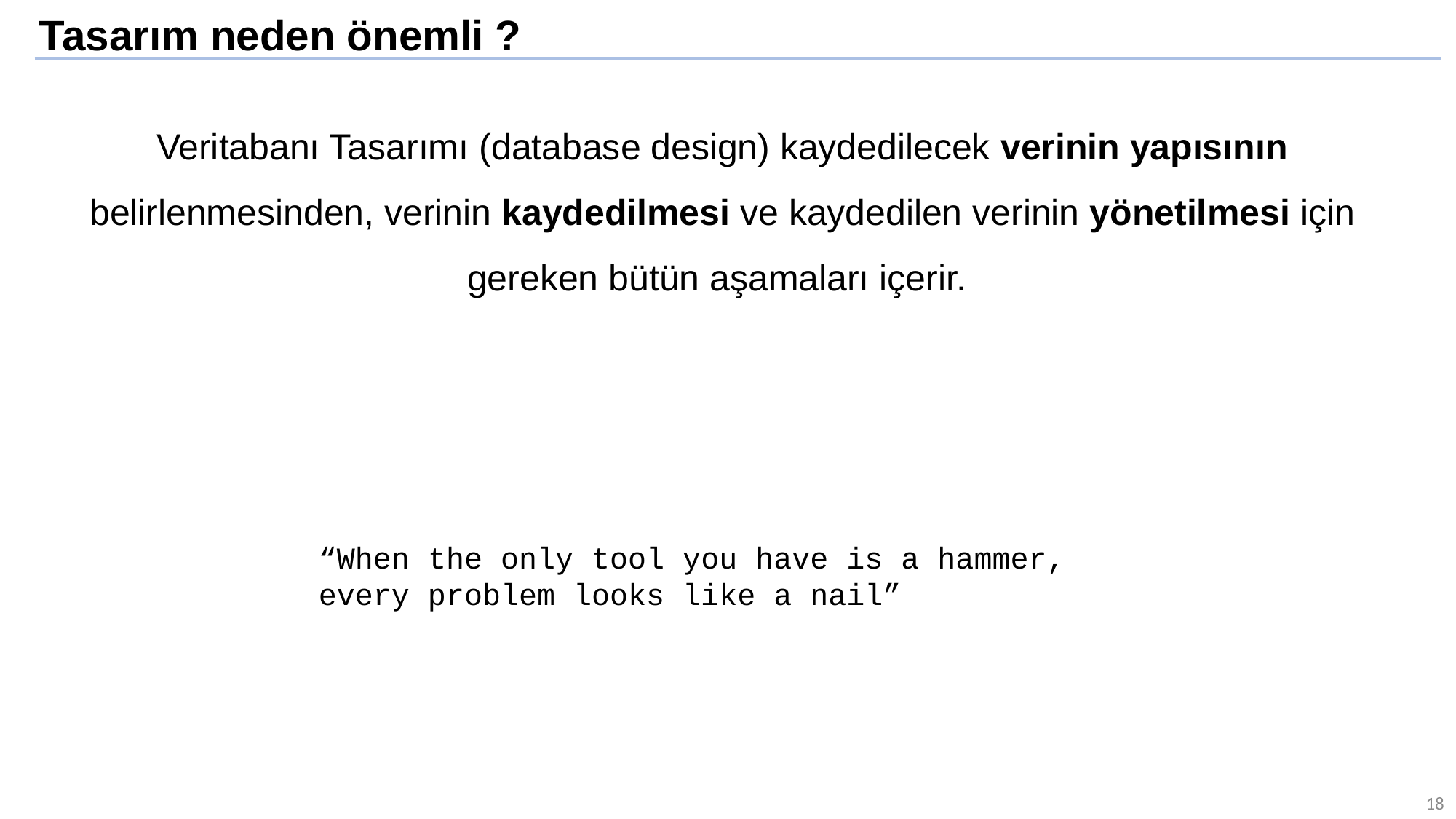

Tasarım neden önemli ?
Veritabanı Tasarımı (database design) kaydedilecek verinin yapısının belirlenmesinden, verinin kaydedilmesi ve kaydedilen verinin yönetilmesi için gereken bütün aşamaları içerir.
“When the only tool you have is a hammer, every problem looks like a nail”
18